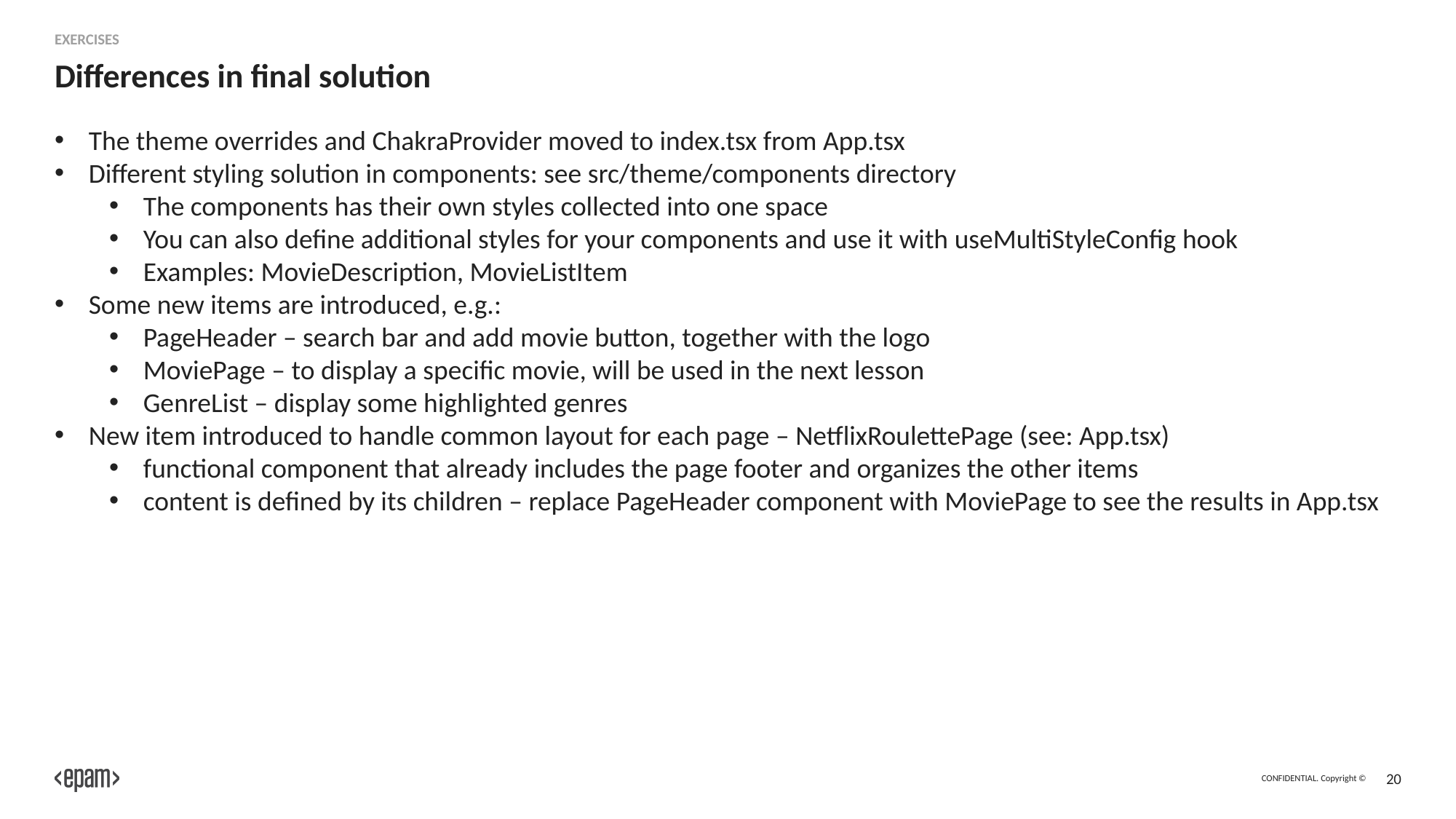

Exercises
# Differences in final solution
The theme overrides and ChakraProvider moved to index.tsx from App.tsx
Different styling solution in components: see src/theme/components directory
The components has their own styles collected into one space
You can also define additional styles for your components and use it with useMultiStyleConfig hook
Examples: MovieDescription, MovieListItem
Some new items are introduced, e.g.:
PageHeader – search bar and add movie button, together with the logo
MoviePage – to display a specific movie, will be used in the next lesson
GenreList – display some highlighted genres
New item introduced to handle common layout for each page – NetflixRoulettePage (see: App.tsx)
functional component that already includes the page footer and organizes the other items
content is defined by its children – replace PageHeader component with MoviePage to see the results in App.tsx